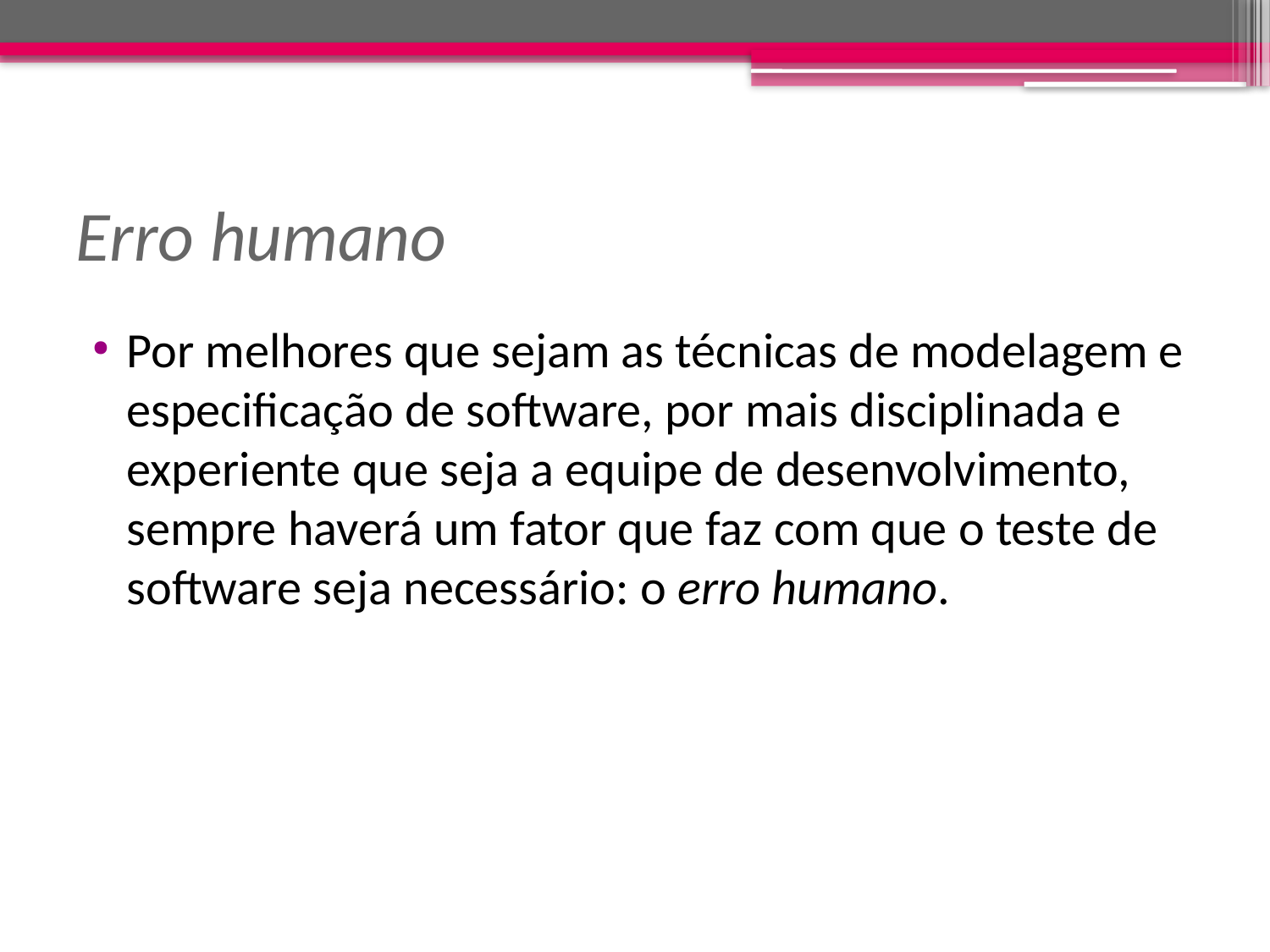

# Erro humano
Por melhores que sejam as técnicas de modelagem e especificação de software, por mais disciplinada e experiente que seja a equipe de desenvolvimento, sempre haverá um fator que faz com que o teste de software seja necessário: o erro humano.